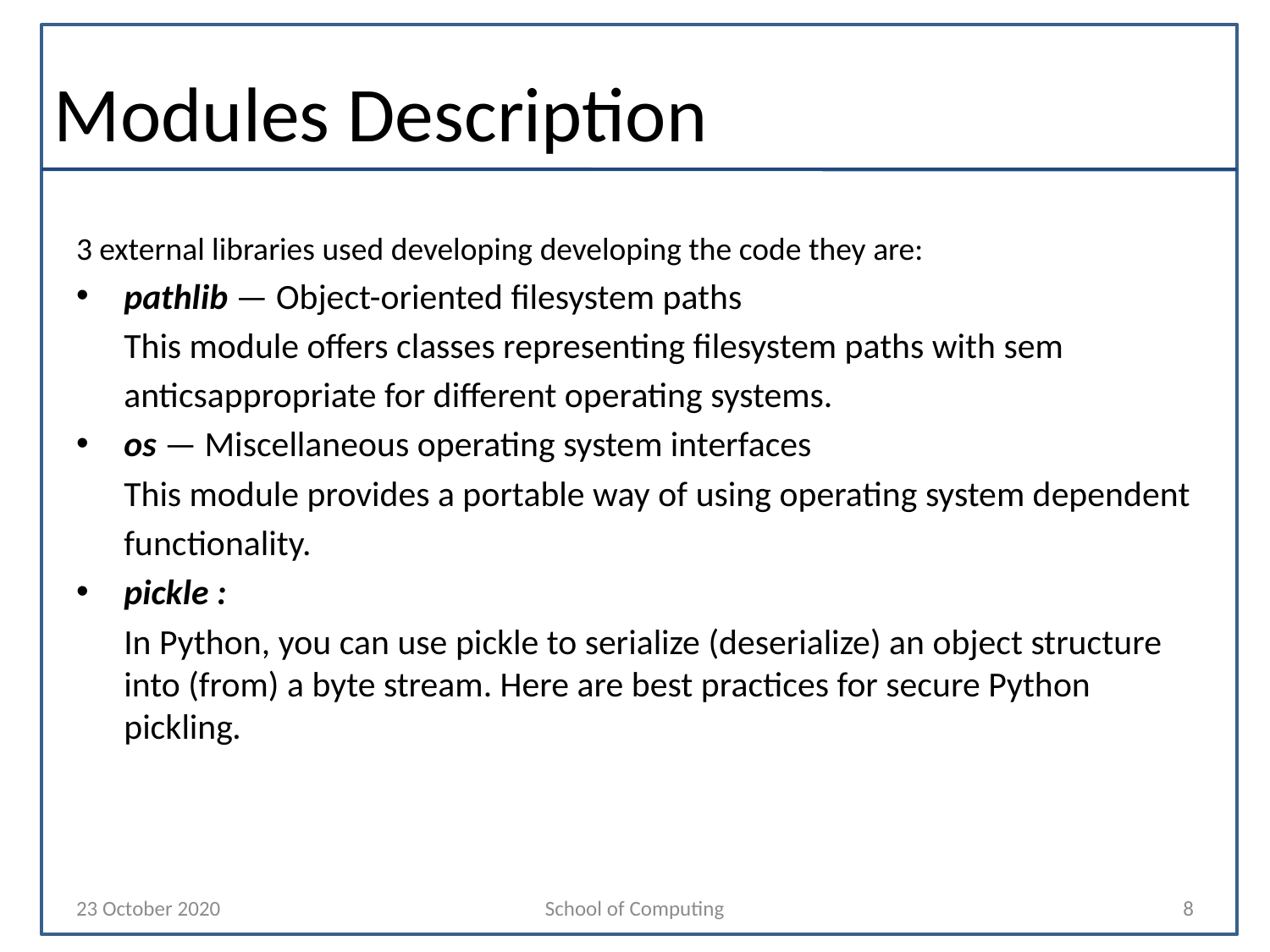

# Modules Description
3 external libraries used developing developing the code they are:
pathlib — Object-oriented filesystem paths
	This module offers classes representing filesystem paths with sem
	anticsappropriate for different operating systems.
os — Miscellaneous operating system interfaces
	This module provides a portable way of using operating system dependent
	functionality.
pickle :
	In Python, you can use pickle to serialize (deserialize) an object structure into (from) a byte stream. Here are best practices for secure Python pickling.

23 October 2020
School of Computing
8